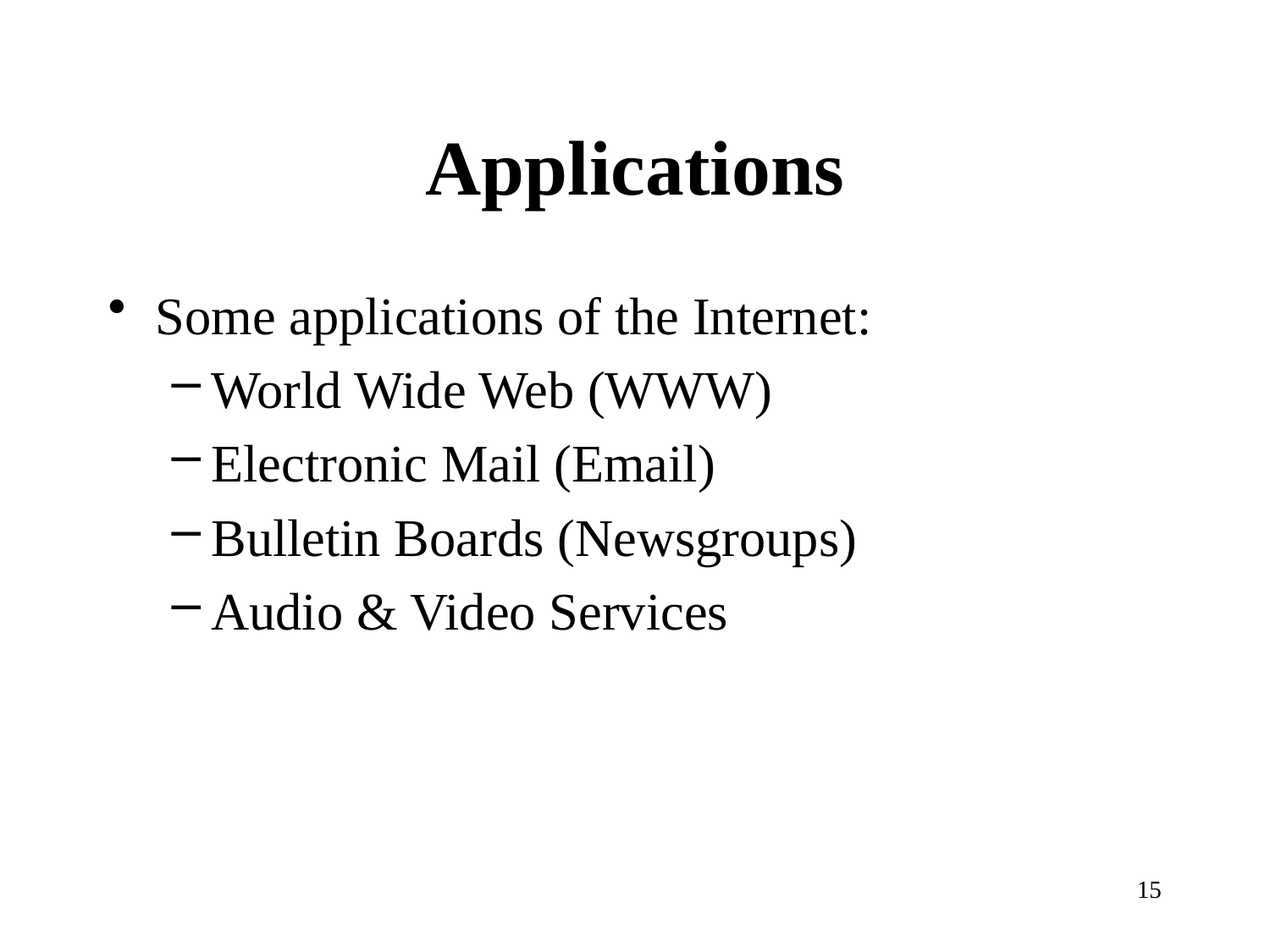

# Applications
Some applications of the Internet:
World Wide Web (WWW)
Electronic Mail (Email)
Bulletin Boards (Newsgroups)
Audio & Video Services
15